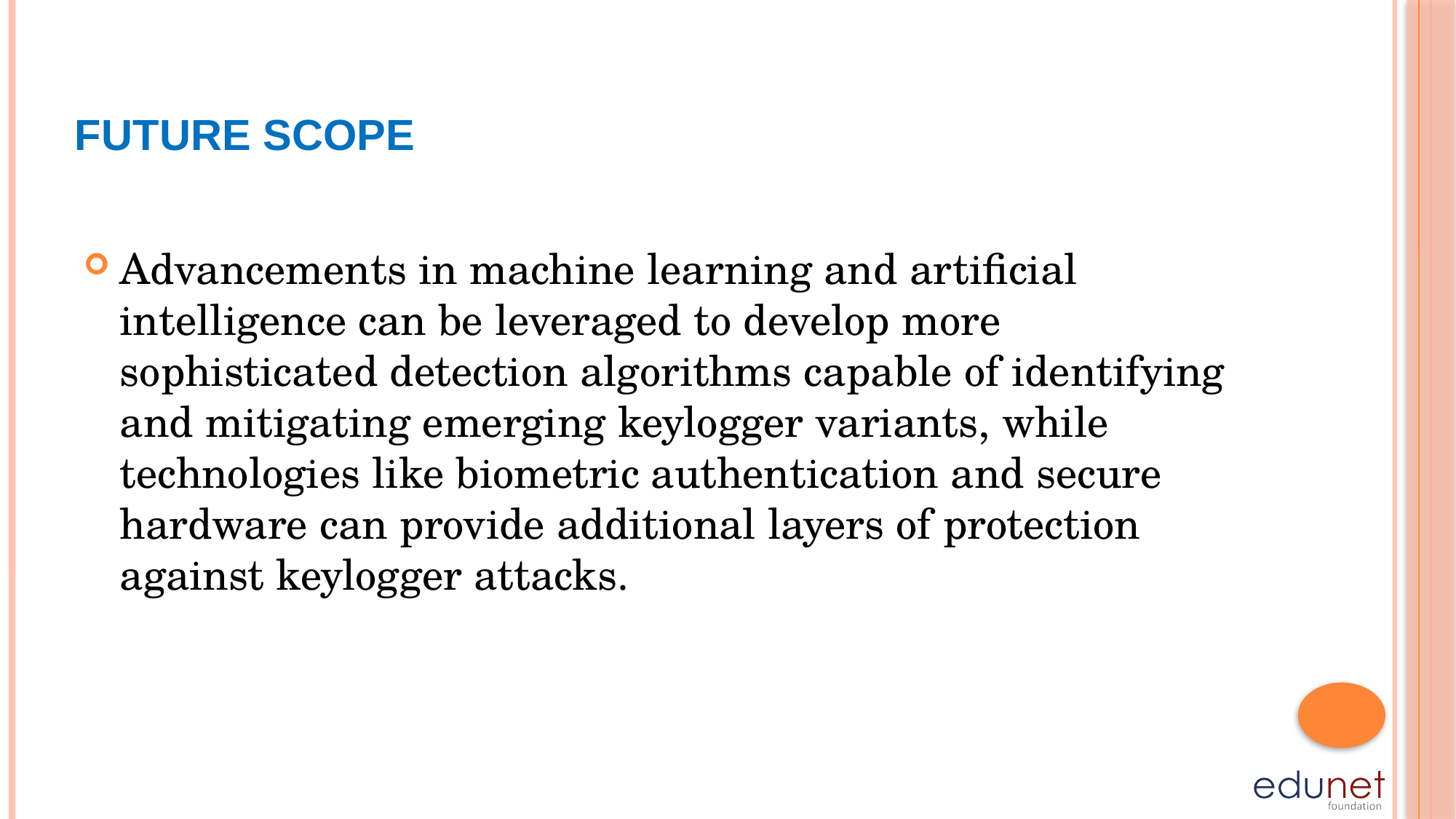

Future scope

Advancements in machine learning and artificial intelligence can be leveraged to develop more sophisticated detection algorithms capable of identifying and mitigating emerging keylogger variants, while technologies like biometric authentication and secure hardware can provide additional layers of protection against keylogger attacks.